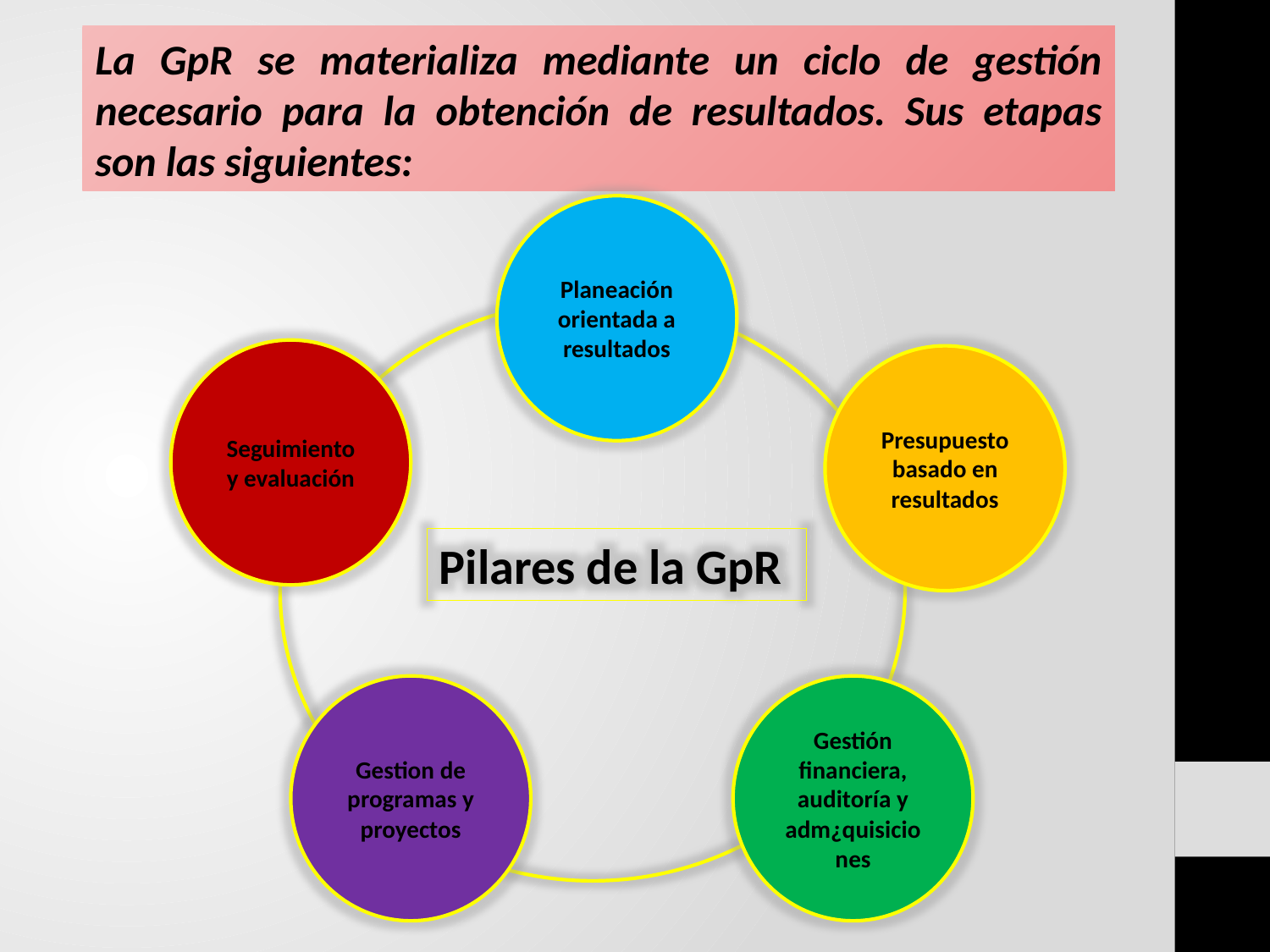

La GpR se materializa mediante un ciclo de gestión necesario para la obtención de resultados. Sus etapas son las siguientes:
Planeación orientada a resultados

Seguimiento y evaluación
Presupuesto basado en resultados
Pilares de la GpR
Gestion de programas y proyectos
Gestión financiera, auditoría y adm¿quisiciones